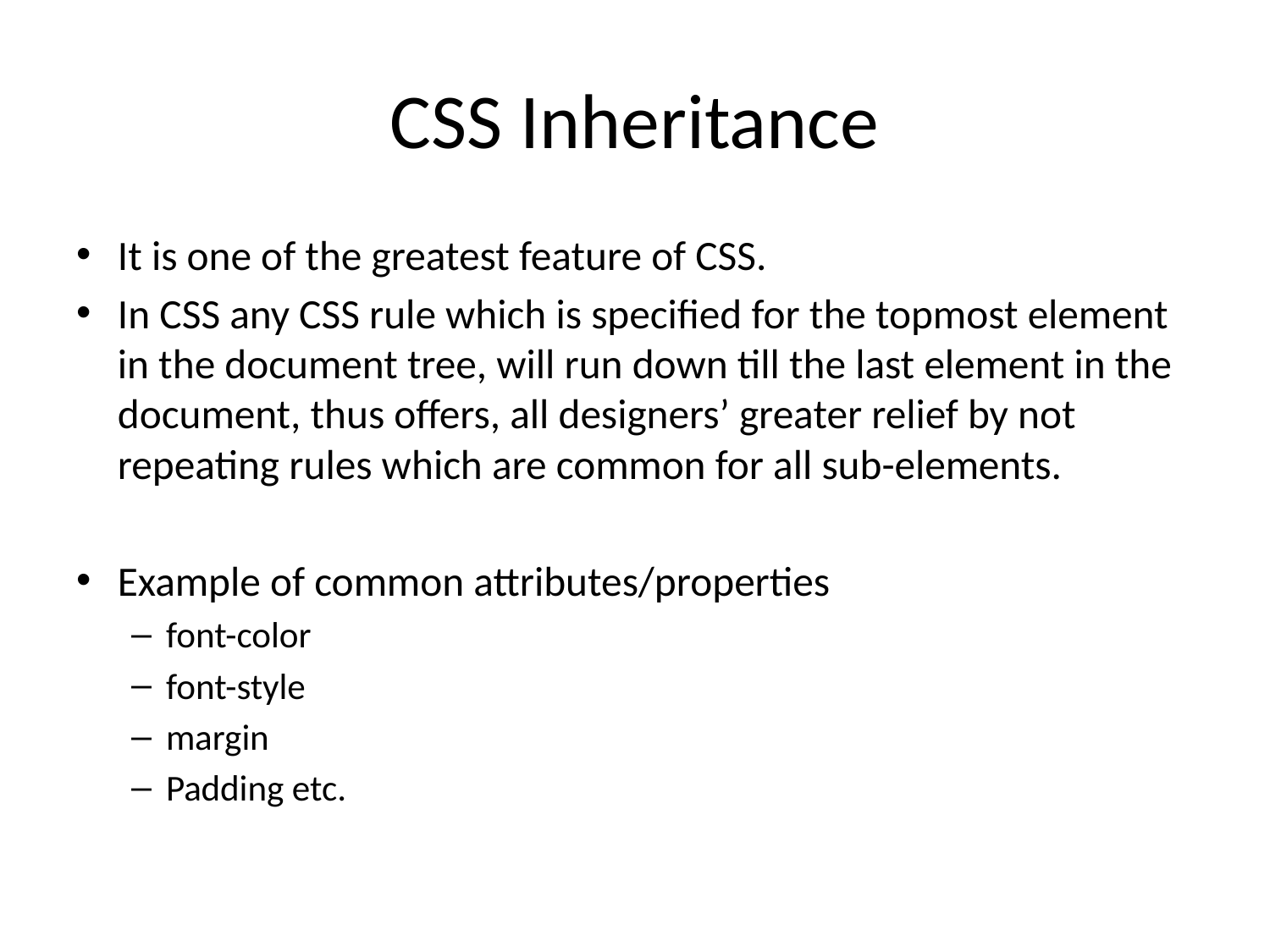

# CSS Inheritance
It is one of the greatest feature of CSS.
In CSS any CSS rule which is specified for the topmost element in the document tree, will run down till the last element in the document, thus offers, all designers’ greater relief by not repeating rules which are common for all sub-elements.

Example of common attributes/properties
font-color
font-style
margin
Padding etc.